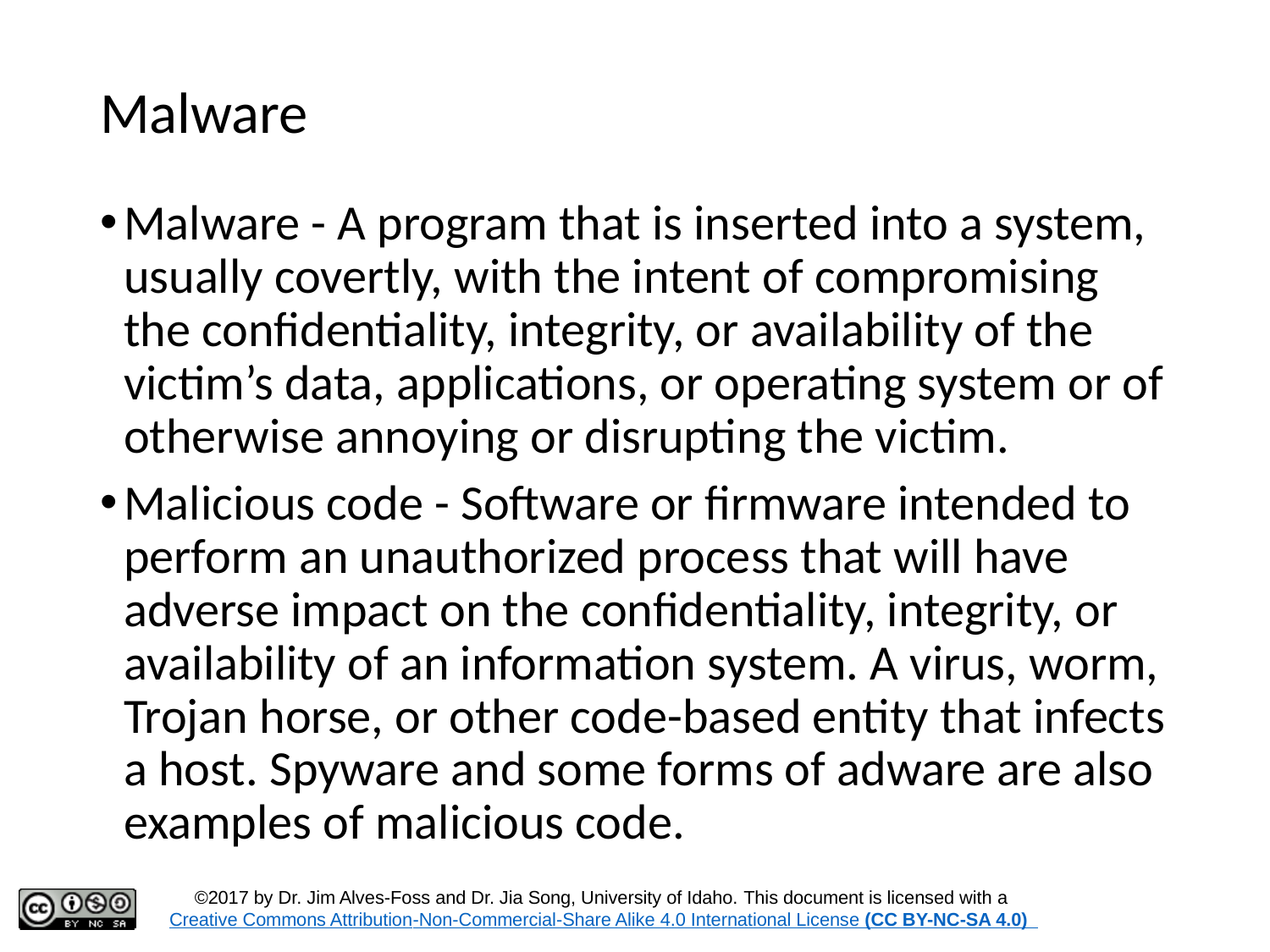

# Malware
Malware - A program that is inserted into a system, usually covertly, with the intent of compromising the confidentiality, integrity, or availability of the victim’s data, applications, or operating system or of otherwise annoying or disrupting the victim.
Malicious code - Software or firmware intended to perform an unauthorized process that will have adverse impact on the confidentiality, integrity, or availability of an information system. A virus, worm, Trojan horse, or other code-based entity that infects a host. Spyware and some forms of adware are also examples of malicious code.